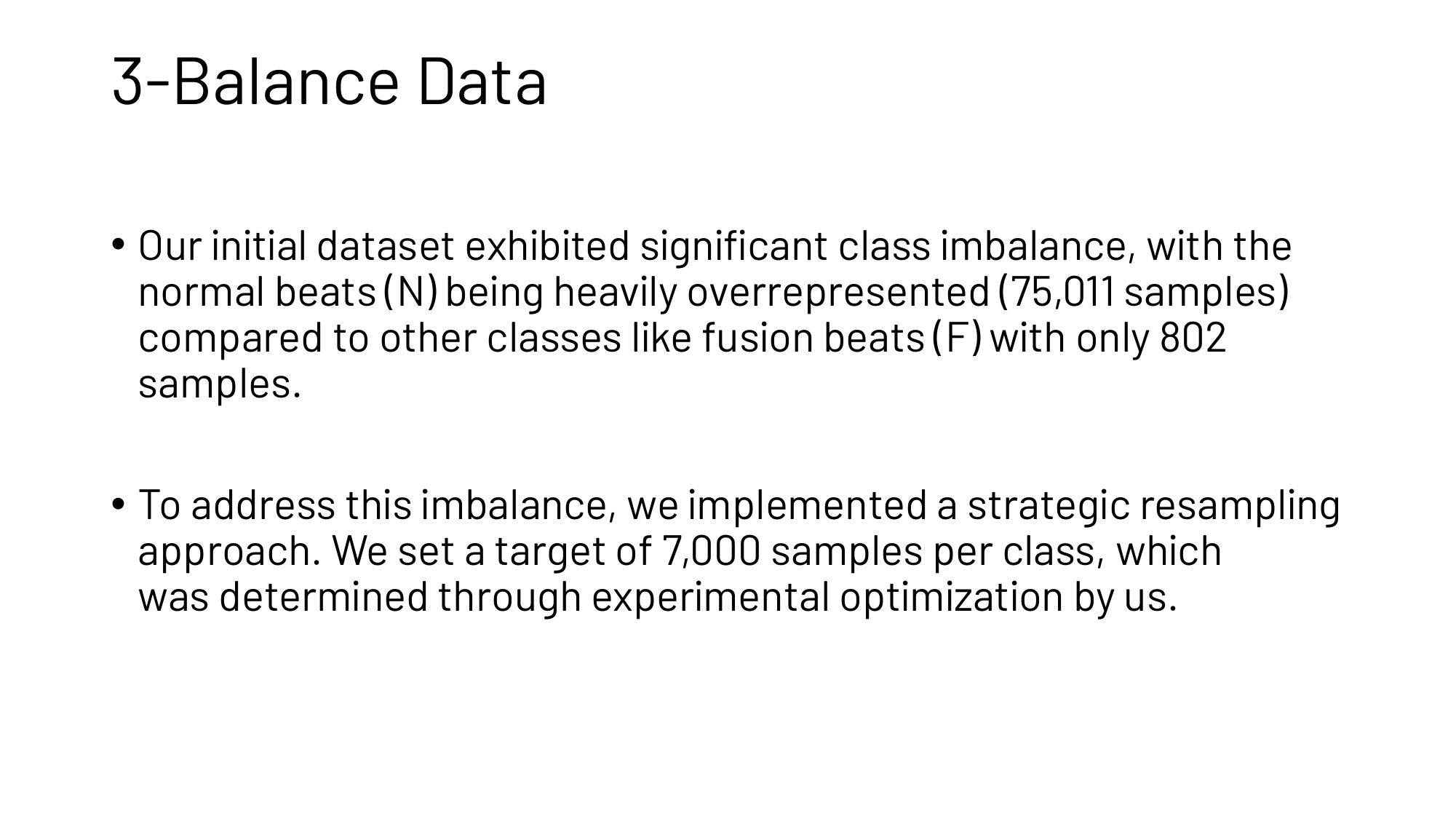

# 3-Balance Data
Our initial dataset exhibited significant class imbalance, with the normal beats (N) being heavily overrepresented (75,011 samples) compared to other classes like fusion beats (F) with only 802 samples.

To address this imbalance, we implemented a strategic resampling approach. We set a target of 7,000 samples per class, which was determined through experimental optimization by us.